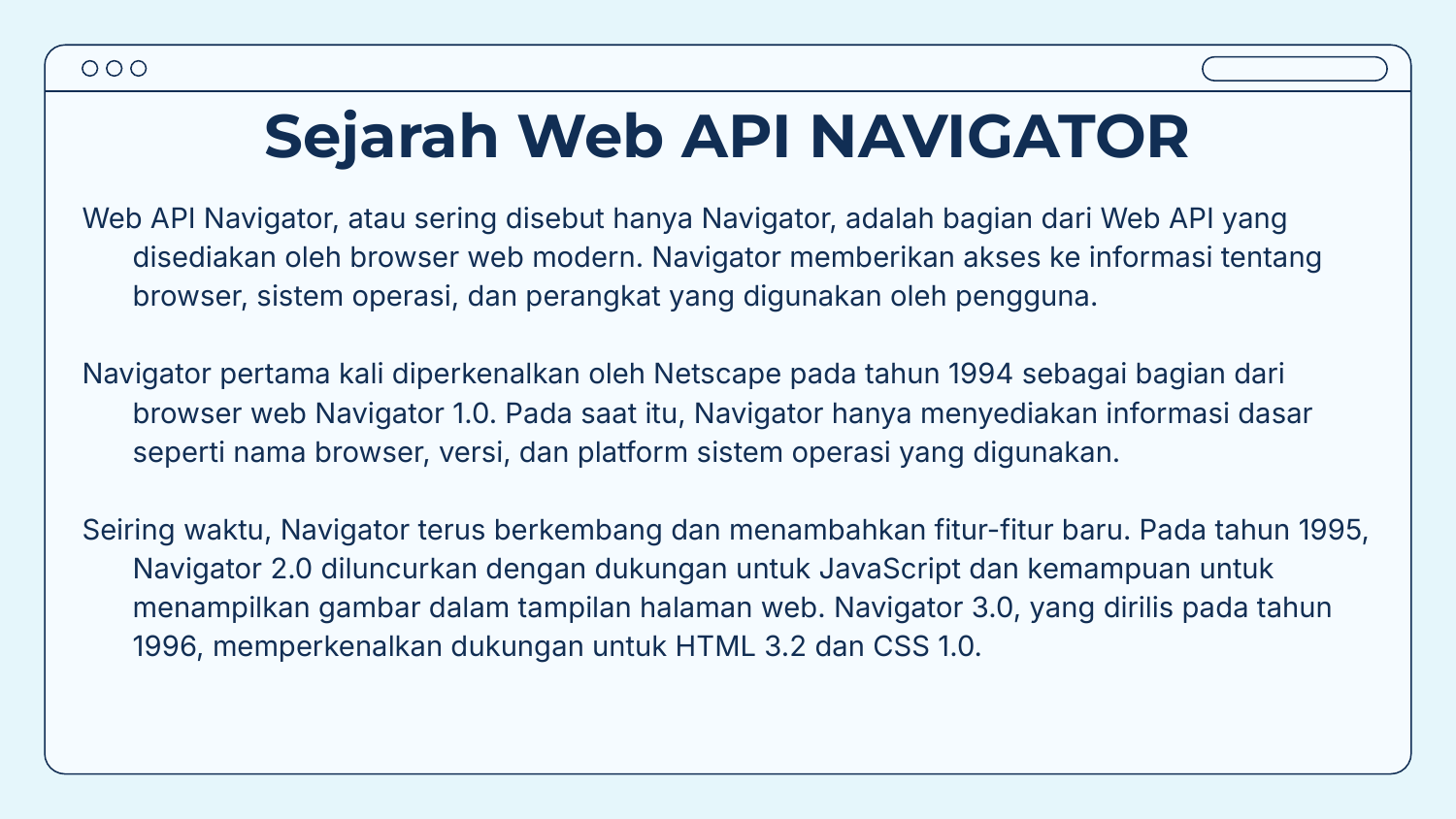

# Sejarah Web API NAVIGATOR
Web API Navigator, atau sering disebut hanya Navigator, adalah bagian dari Web API yang disediakan oleh browser web modern. Navigator memberikan akses ke informasi tentang browser, sistem operasi, dan perangkat yang digunakan oleh pengguna.

Navigator pertama kali diperkenalkan oleh Netscape pada tahun 1994 sebagai bagian dari browser web Navigator 1.0. Pada saat itu, Navigator hanya menyediakan informasi dasar seperti nama browser, versi, dan platform sistem operasi yang digunakan.

Seiring waktu, Navigator terus berkembang dan menambahkan fitur-fitur baru. Pada tahun 1995, Navigator 2.0 diluncurkan dengan dukungan untuk JavaScript dan kemampuan untuk menampilkan gambar dalam tampilan halaman web. Navigator 3.0, yang dirilis pada tahun 1996, memperkenalkan dukungan untuk HTML 3.2 dan CSS 1.0.